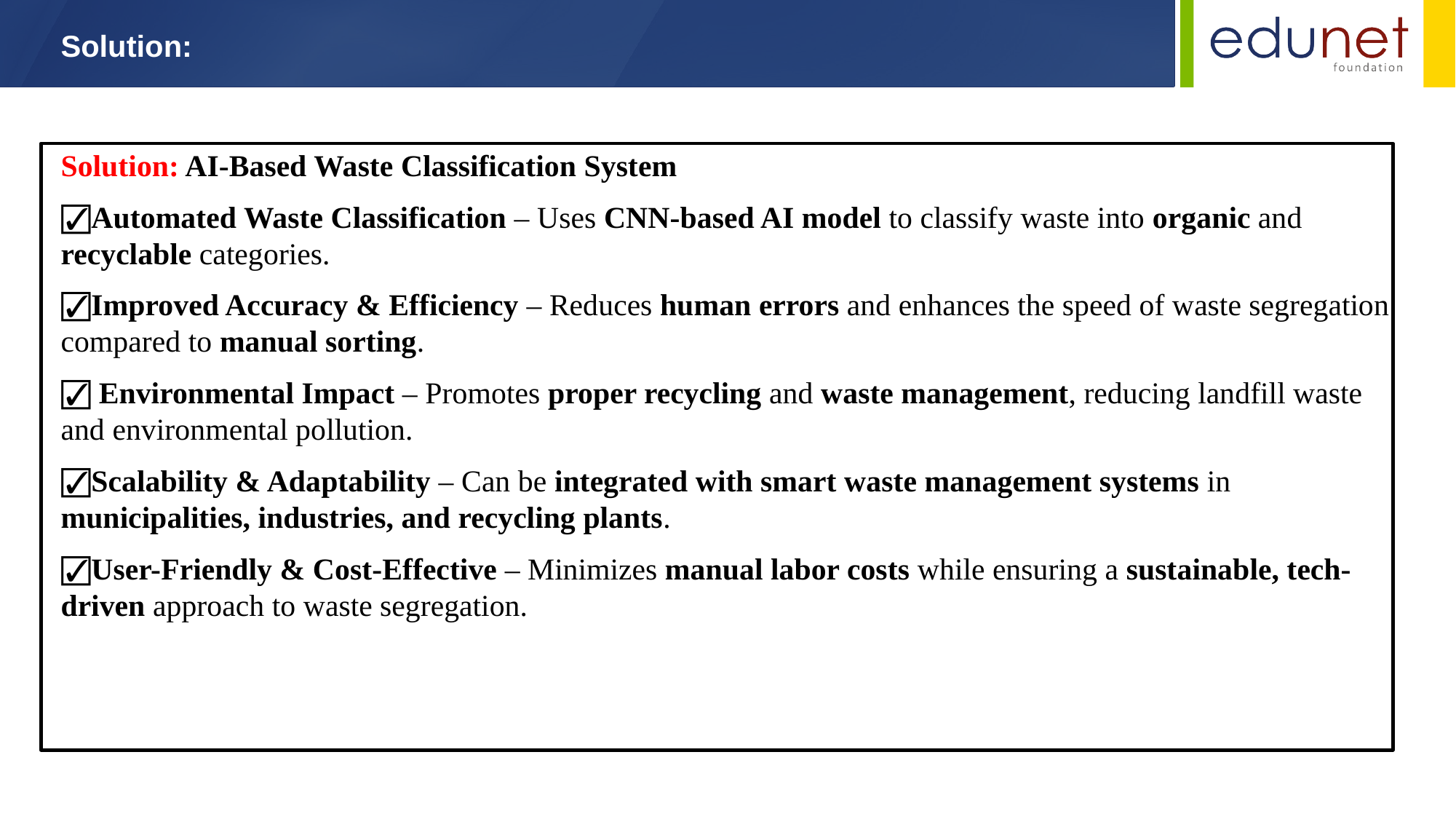

Solution:

Solution: AI-Based Waste Classification System
☑Automated Waste Classification – Uses CNN-based AI model to classify waste into organic and recyclable categories.
☑Improved Accuracy & Efficiency – Reduces human errors and enhances the speed of waste segregation compared to manual sorting.
☑ Environmental Impact – Promotes proper recycling and waste management, reducing landfill waste and environmental pollution.
☑Scalability & Adaptability – Can be integrated with smart waste management systems in municipalities, industries, and recycling plants.
☑User-Friendly & Cost-Effective – Minimizes manual labor costs while ensuring a sustainable, tech-driven approach to waste segregation.